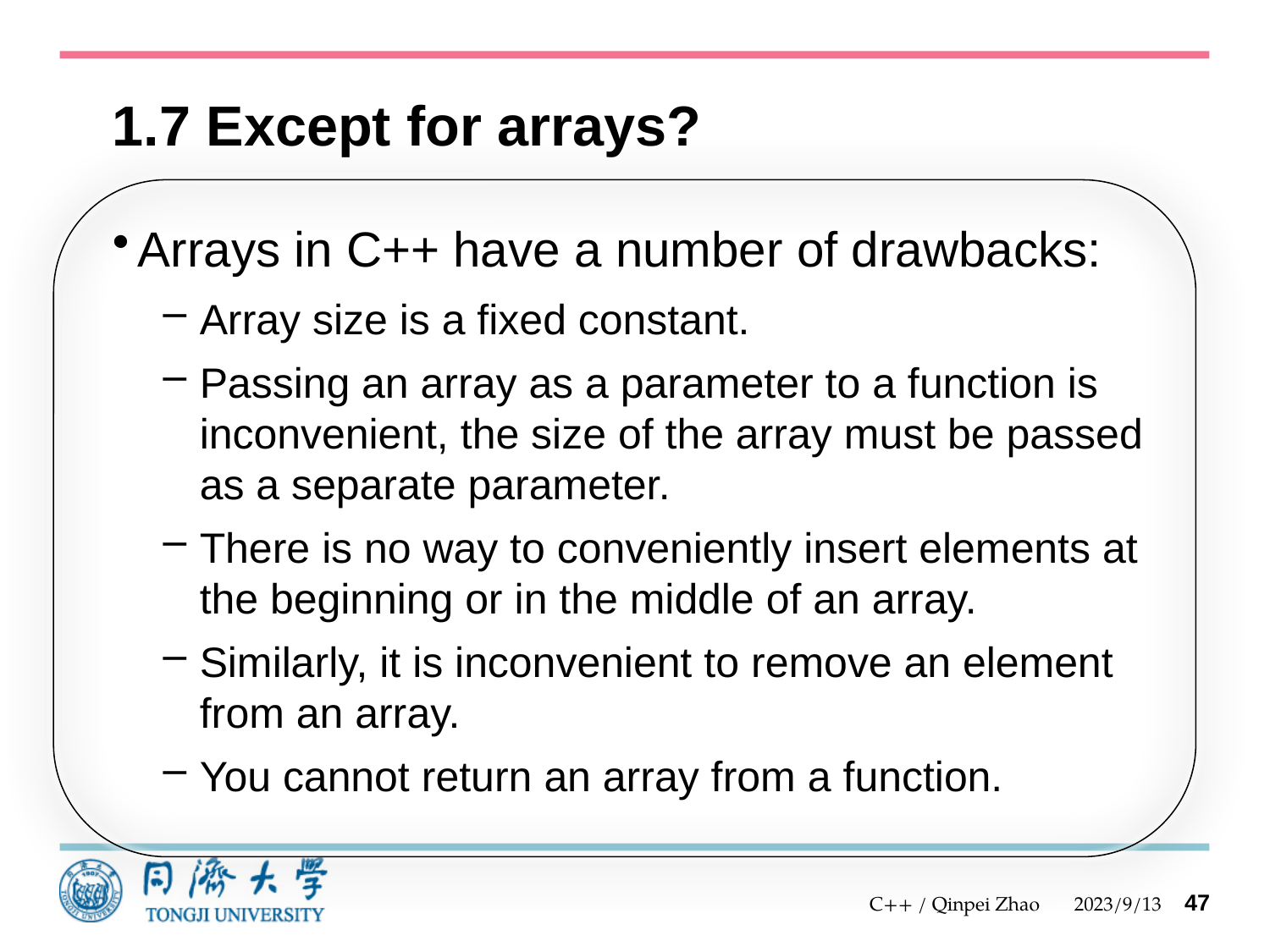

# 1.7 Except for arrays?

Arrays in C++ have a number of drawbacks:
Array size is a fixed constant.
Passing an array as a parameter to a function is inconvenient, the size of the array must be passed as a separate parameter.
There is no way to conveniently insert elements at the beginning or in the middle of an array.
Similarly, it is inconvenient to remove an element from an array.
You cannot return an array from a function.

C++ / Qinpei Zhao
2023/9/13
47